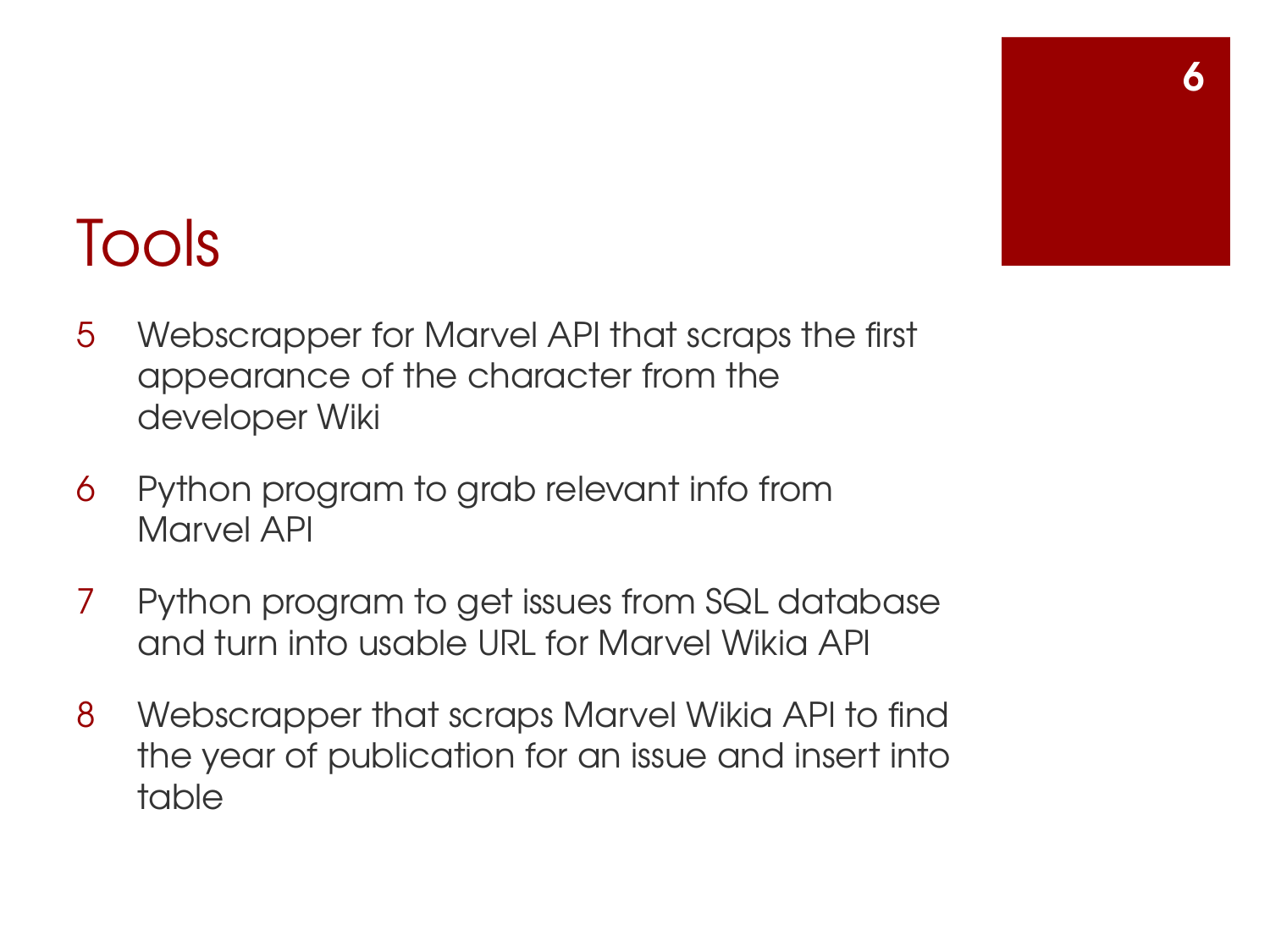

6
# Tools
Webscrapper for Marvel API that scraps the first appearance of the character from the developer Wiki
Python program to grab relevant info from Marvel API
Python program to get issues from SQL database and turn into usable URL for Marvel Wikia API
Webscrapper that scraps Marvel Wikia API to find the year of publication for an issue and insert into table